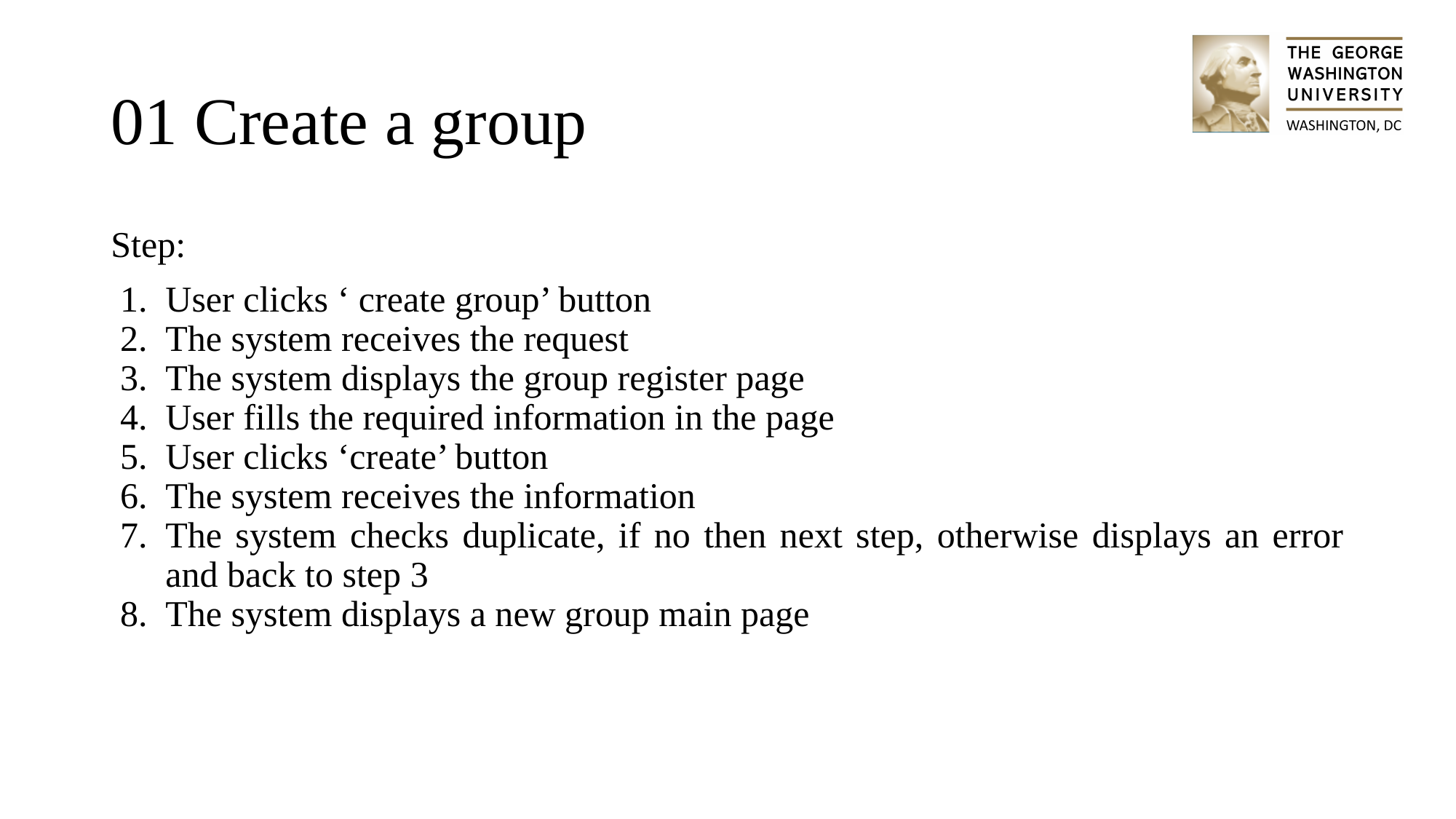

# 01 Create a group
Step:
User clicks ‘ create group’ button
The system receives the request
The system displays the group register page
User fills the required information in the page
User clicks ‘create’ button
The system receives the information
The system checks duplicate, if no then next step, otherwise displays an error and back to step 3
The system displays a new group main page